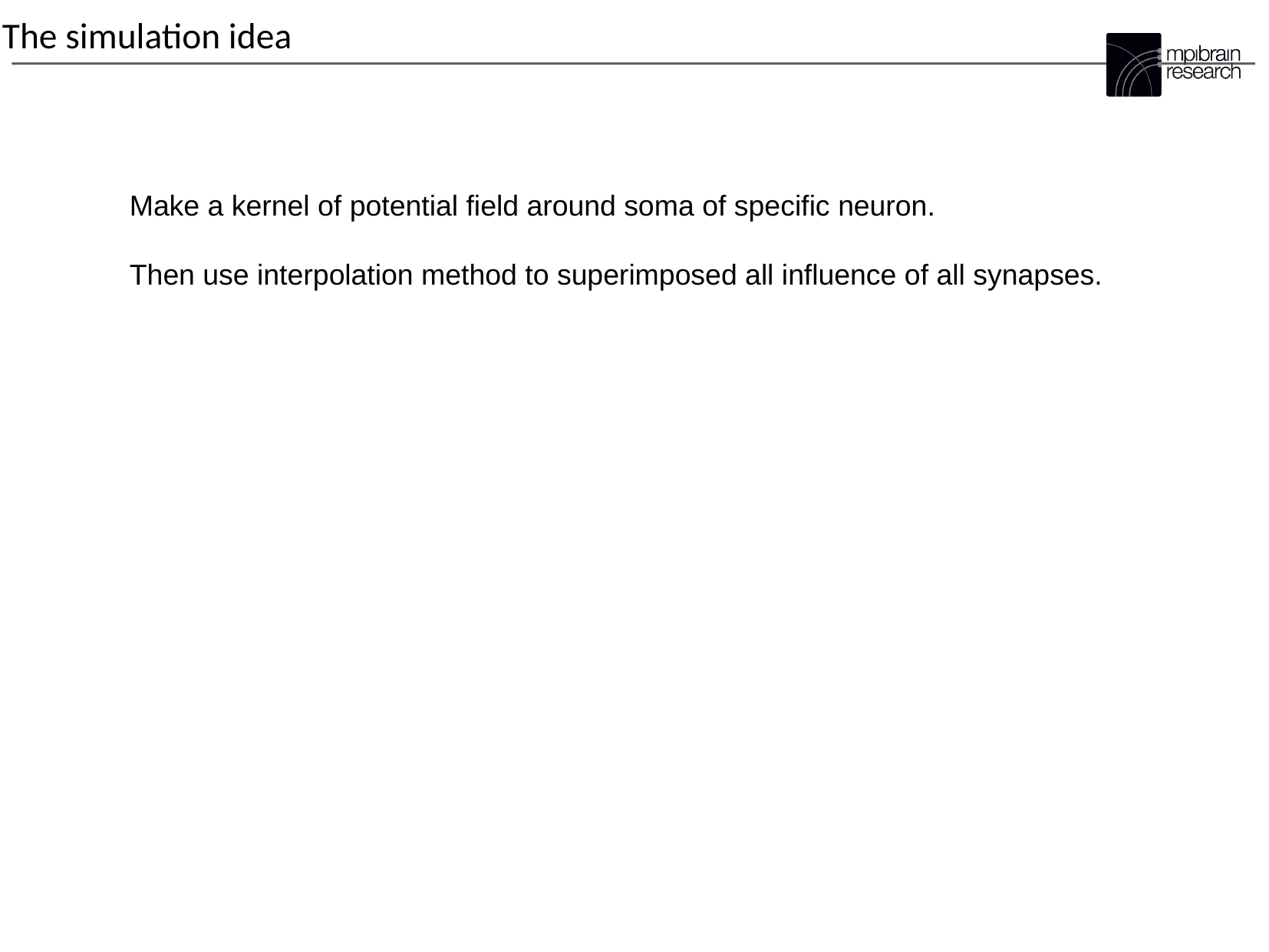

The simulation idea
Make a kernel of potential field around soma of specific neuron.

Then use interpolation method to superimposed all influence of all synapses.